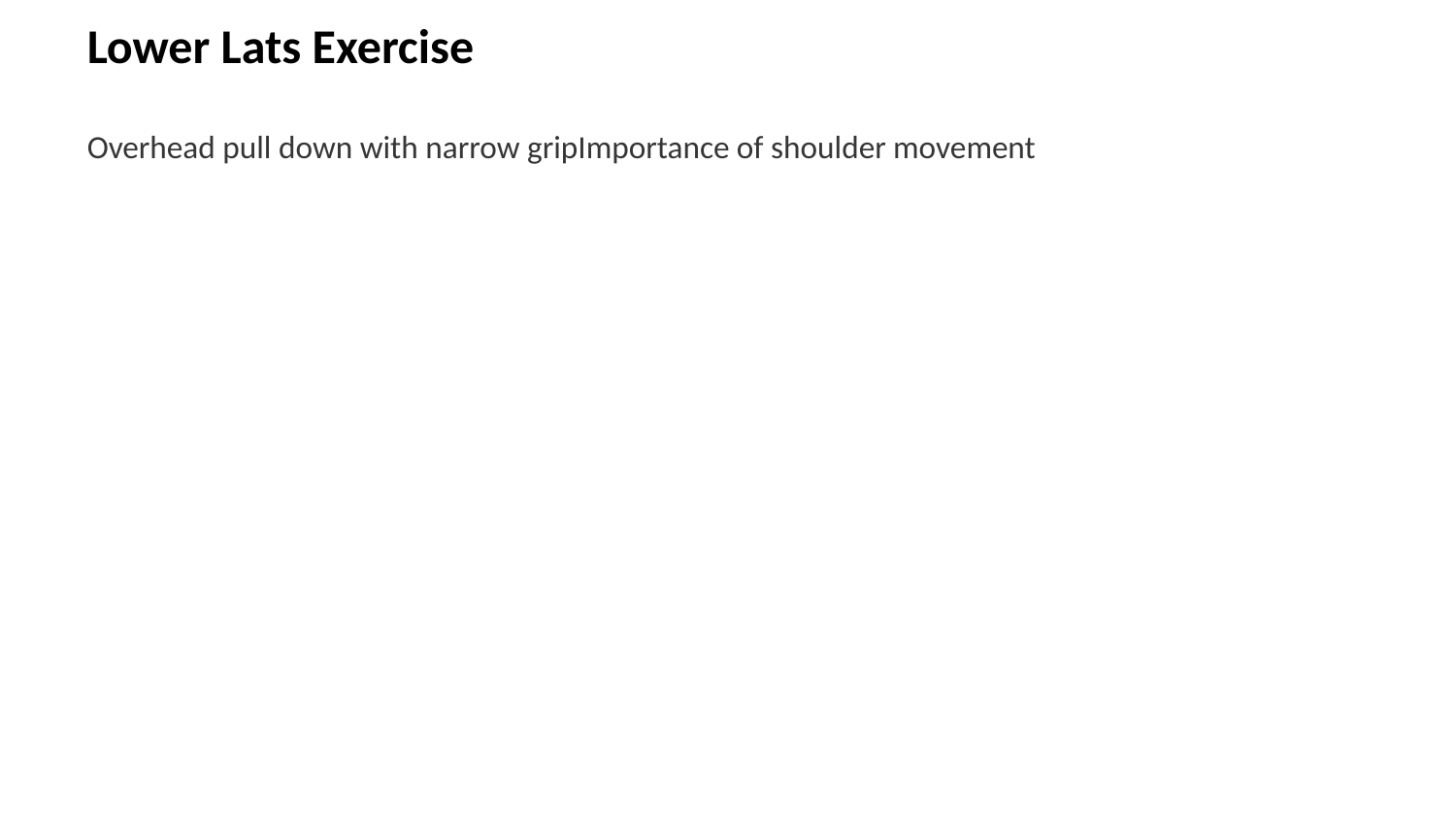

Lower Lats Exercise
Overhead pull down with narrow gripImportance of shoulder movement